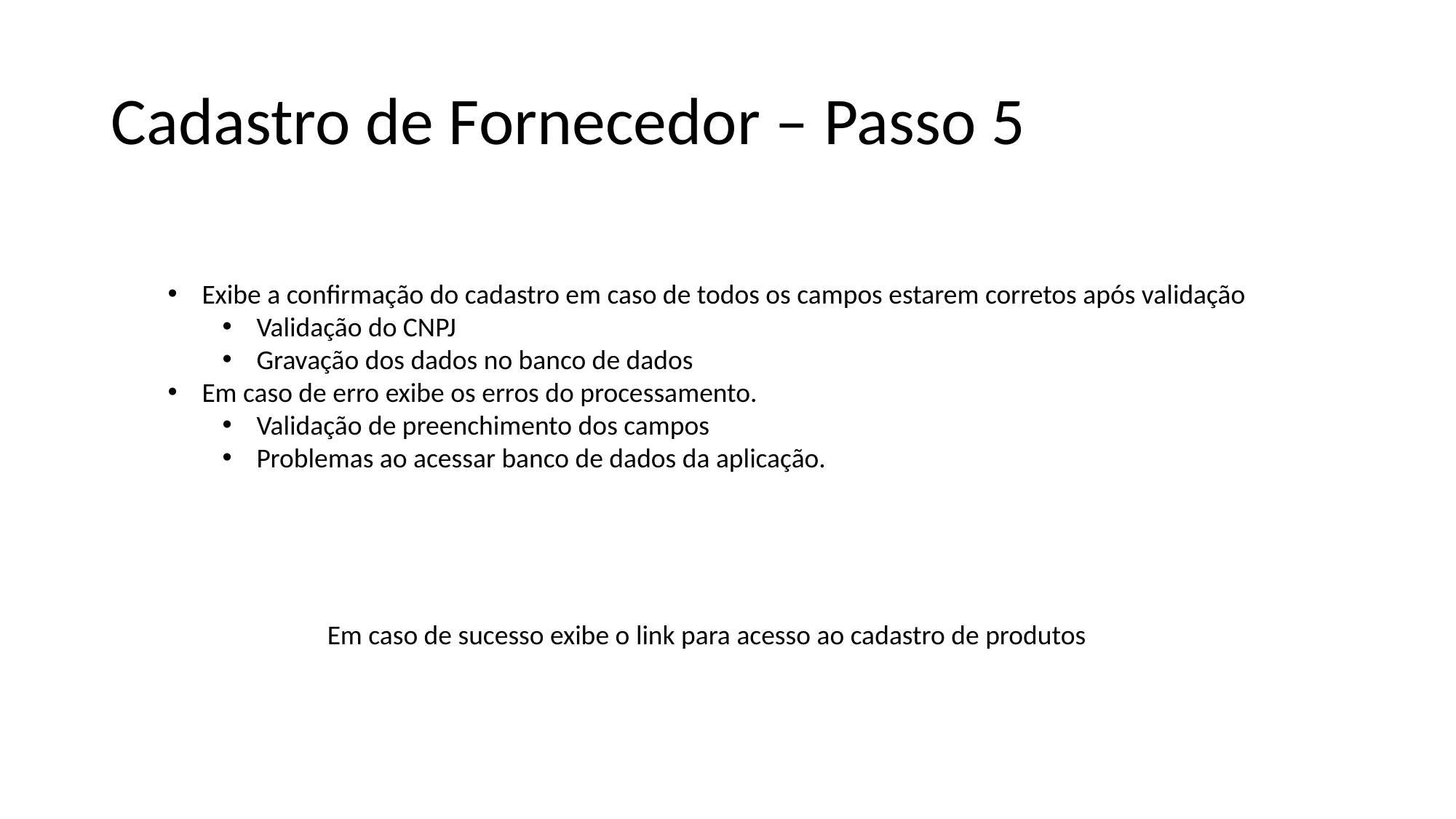

# Cadastro de Fornecedor – Passo 5
Exibe a confirmação do cadastro em caso de todos os campos estarem corretos após validação
Validação do CNPJ
Gravação dos dados no banco de dados
Em caso de erro exibe os erros do processamento.
Validação de preenchimento dos campos
Problemas ao acessar banco de dados da aplicação.
Em caso de sucesso exibe o link para acesso ao cadastro de produtos